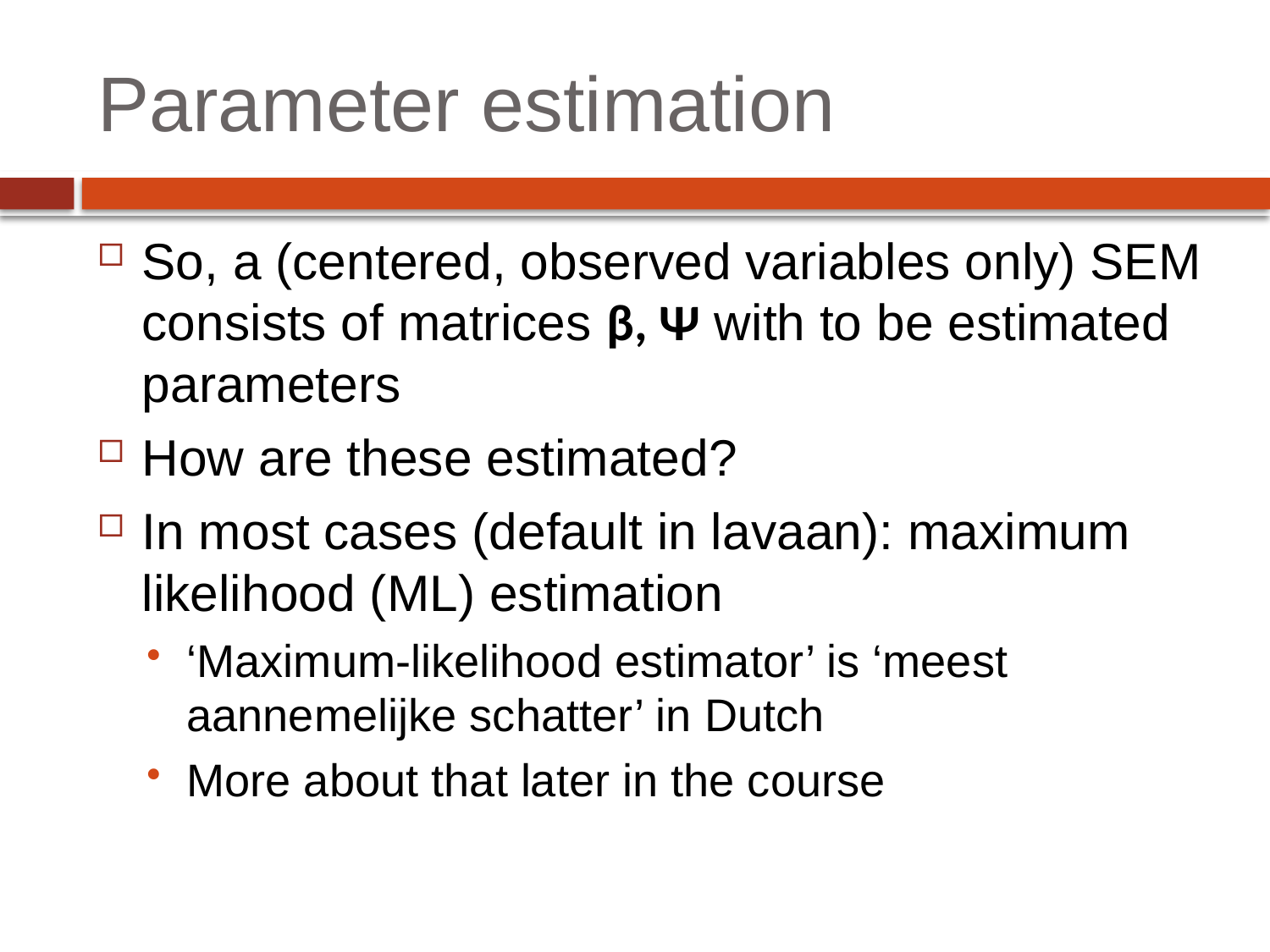

# Parameter estimation
So, a (centered, observed variables only) SEM consists of matrices β, Ψ with to be estimated parameters
How are these estimated?
In most cases (default in lavaan): maximum likelihood (ML) estimation
‘Maximum-likelihood estimator’ is ‘meest aannemelijke schatter’ in Dutch
More about that later in the course